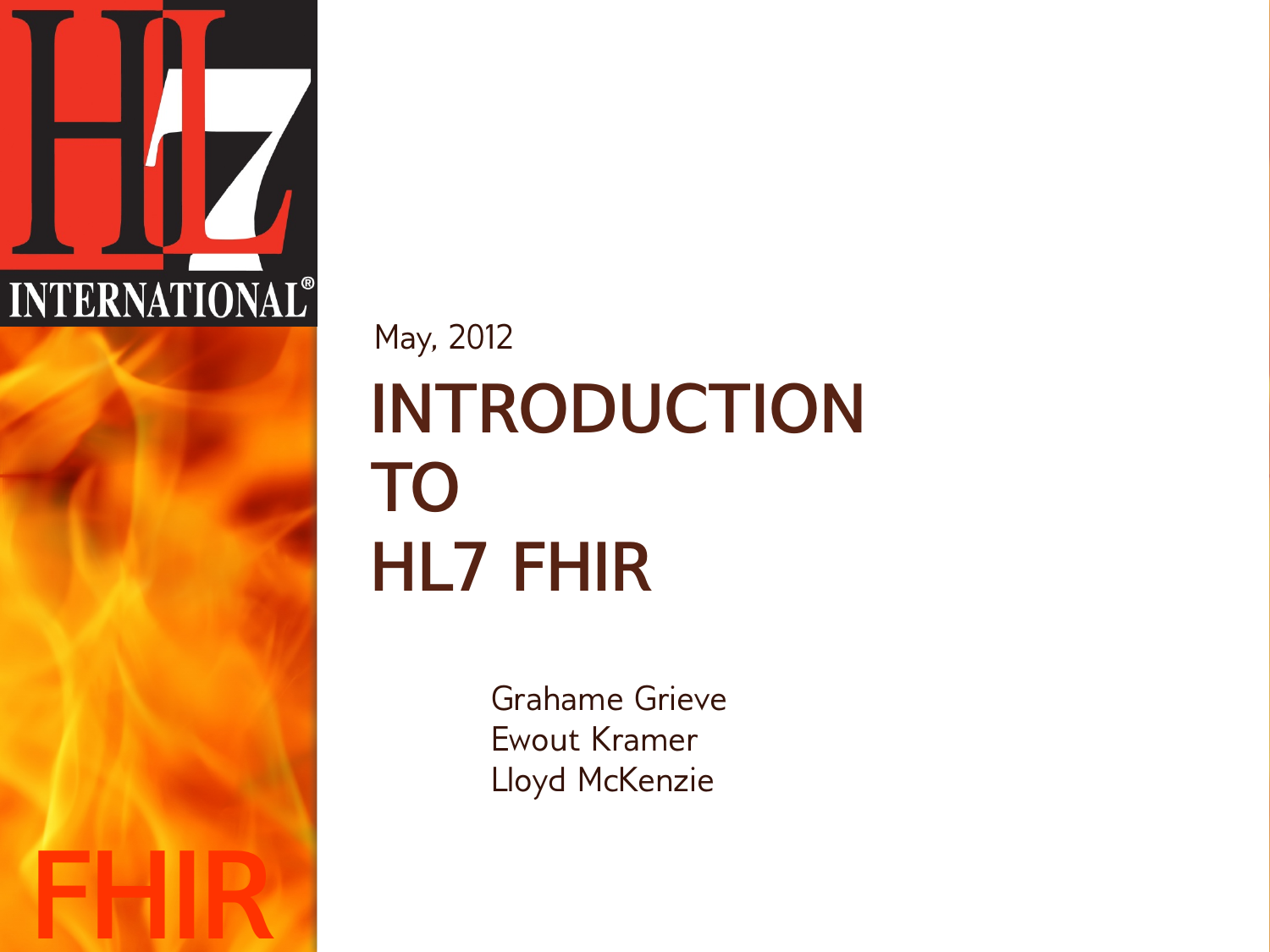

May, 2012
# Introduction to HL7 FHIR
Grahame Grieve
Ewout Kramer
Lloyd McKenzie